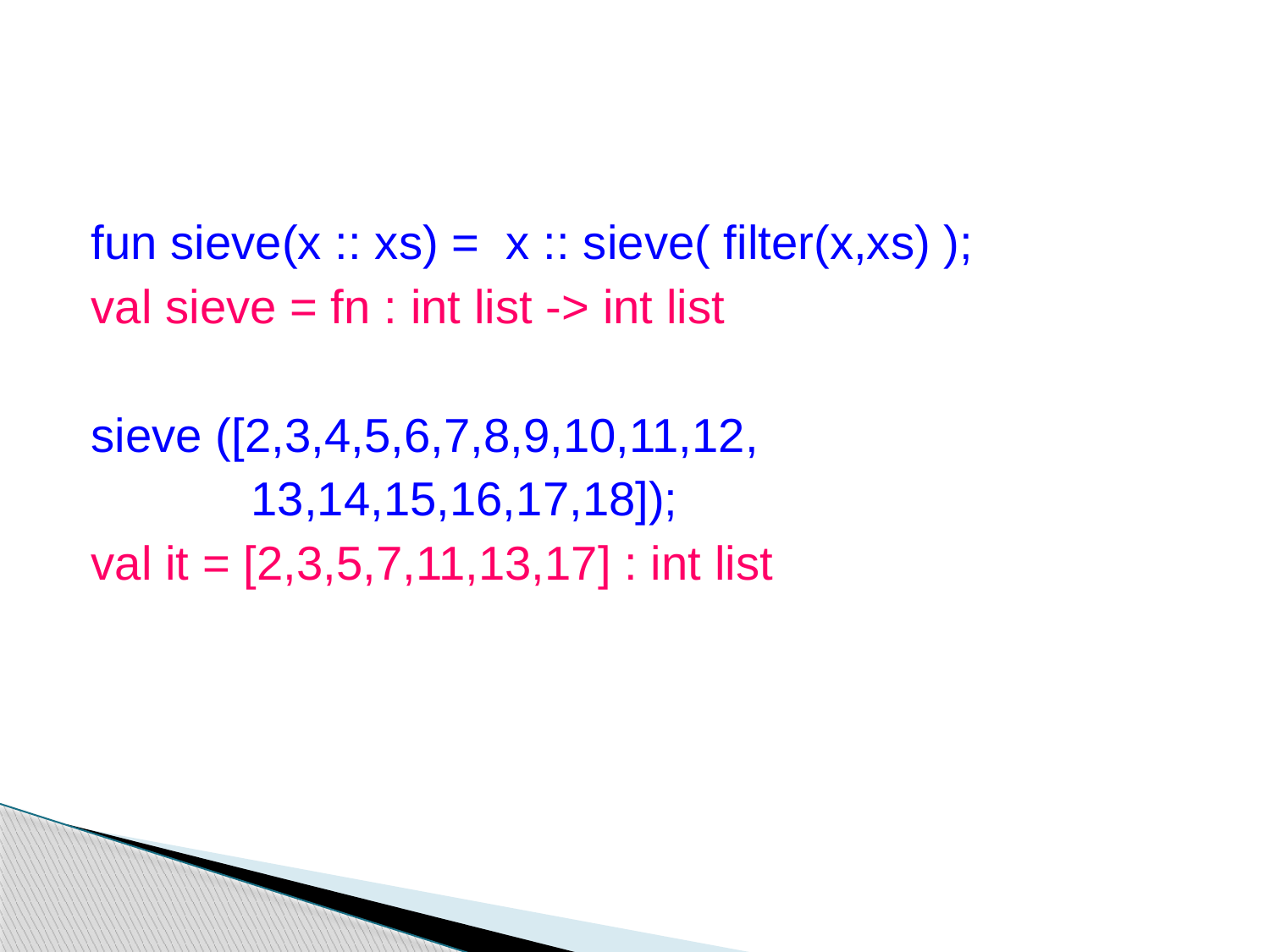

fun sieve(x :: xs) =  x :: sieve( filter(x,xs) );
val sieve = fn : int list -> int list

sieve ([2,3,4,5,6,7,8,9,10,11,12,
            13,14,15,16,17,18]);
val it = [2,3,5,7,11,13,17] : int list